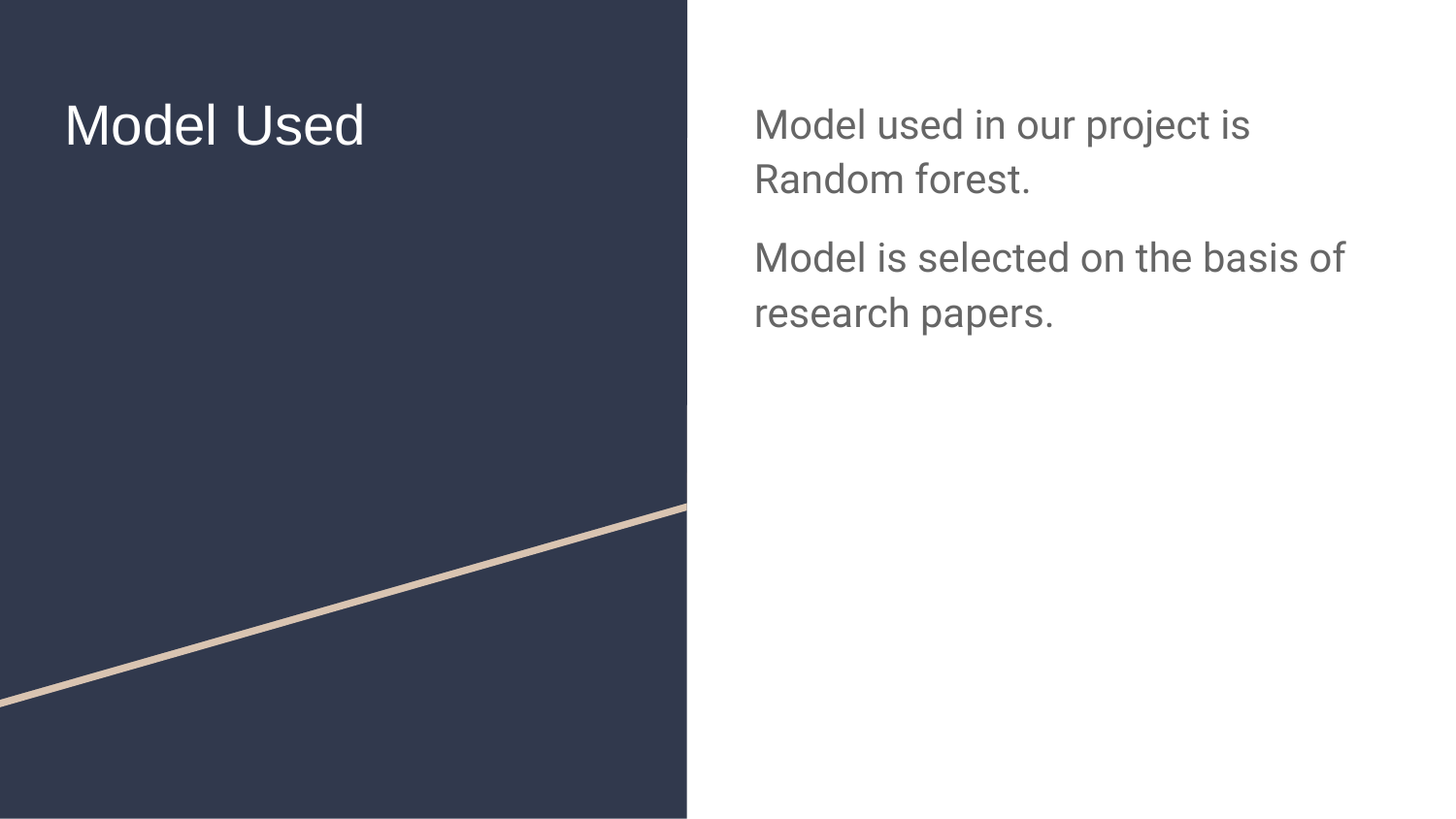

# Model Used
Model used in our project is Random forest.
Model is selected on the basis of research papers.